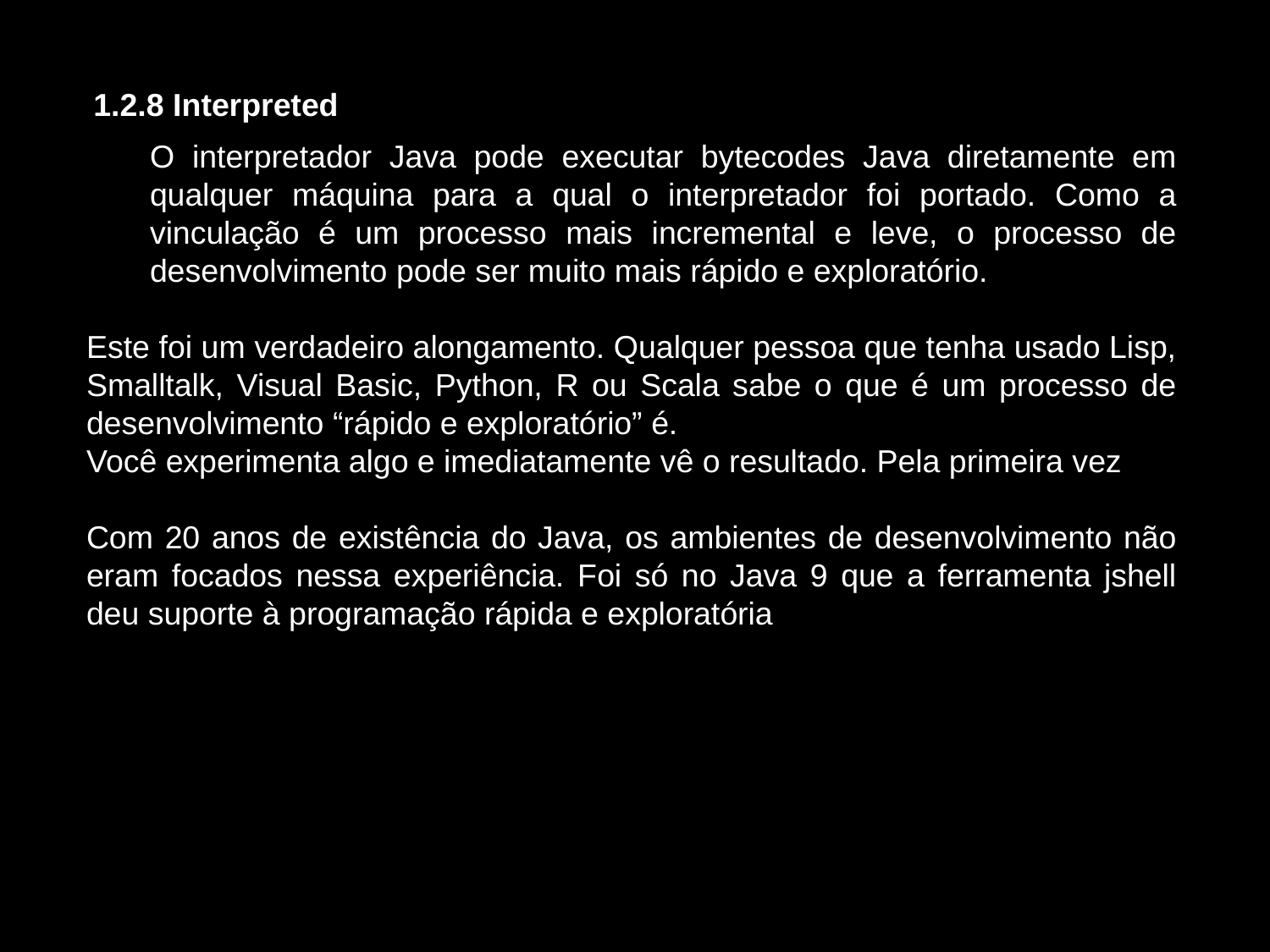

1.2.8 Interpreted
O interpretador Java pode executar bytecodes Java diretamente em qualquer máquina para a qual o interpretador foi portado. Como a vinculação é um processo mais incremental e leve, o processo de desenvolvimento pode ser muito mais rápido e exploratório.

Este foi um verdadeiro alongamento. Qualquer pessoa que tenha usado Lisp, Smalltalk, Visual Basic, Python, R ou Scala sabe o que é um processo de desenvolvimento “rápido e exploratório” é.
Você experimenta algo e imediatamente vê o resultado. Pela primeira vez

Com 20 anos de existência do Java, os ambientes de desenvolvimento não eram focados nessa experiência. Foi só no Java 9 que a ferramenta jshell deu suporte à programação rápida e exploratória